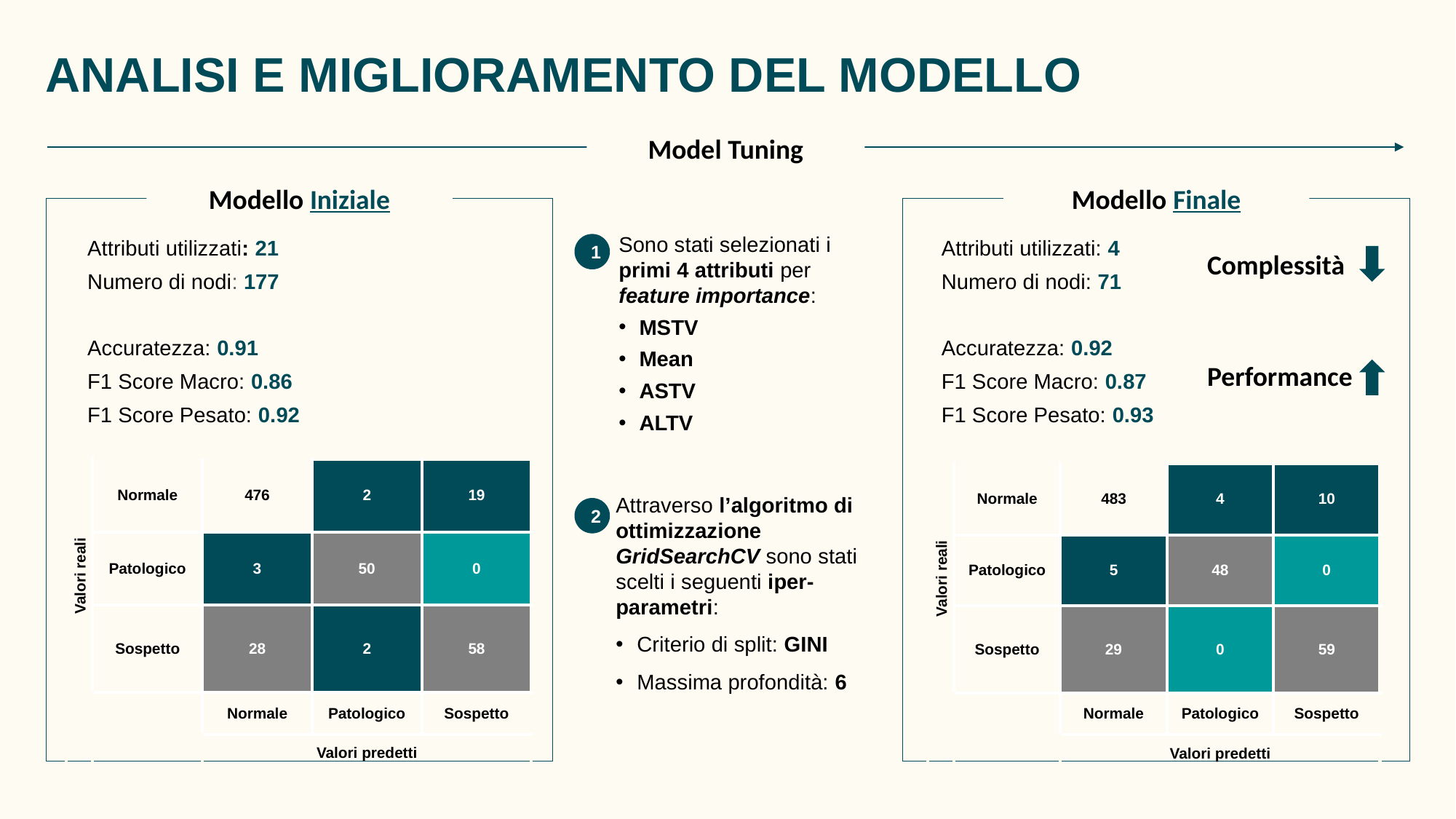

ANALISI E MIGLIORAMENTO DEL MODELLO
Model Tuning
Modello Iniziale
Modello Finale

Sono stati selezionati i primi 4 attributi per feature importance:
MSTV
Mean
ASTV
ALTV
Attributi utilizzati: 21
Numero di nodi: 177

Accuratezza: 0.91
F1 Score Macro: 0.86
F1 Score Pesato: 0.92

Attributi utilizzati: 4
Numero di nodi: 71

Accuratezza: 0.92
F1 Score Macro: 0.87
F1 Score Pesato: 0.93
1
Complessità

Performance

| Valori reali | Normale | 476 | 2 | 19 |
| --- | --- | --- | --- | --- |
|  | Patologico | 3 | 50 | 0 |
|  | Sospetto | 28 | 2 | 58 |
|  |  | Normale | Patologico | Sospetto |
|  |  | Valori predetti |  |  |
| Valori reali | Normale | 483 | 4 | 10 |
| --- | --- | --- | --- | --- |
|  | Patologico | 5 | 48 | 0 |
|  | Sospetto | 29 | 0 | 59 |
|  |  | Normale | Patologico | Sospetto |
|  |  | Valori predetti |  |  |
Attraverso l’algoritmo di ottimizzazione GridSearchCV sono stati scelti i seguenti iper-parametri:
Criterio di split: GINI
Massima profondità: 6
2
3